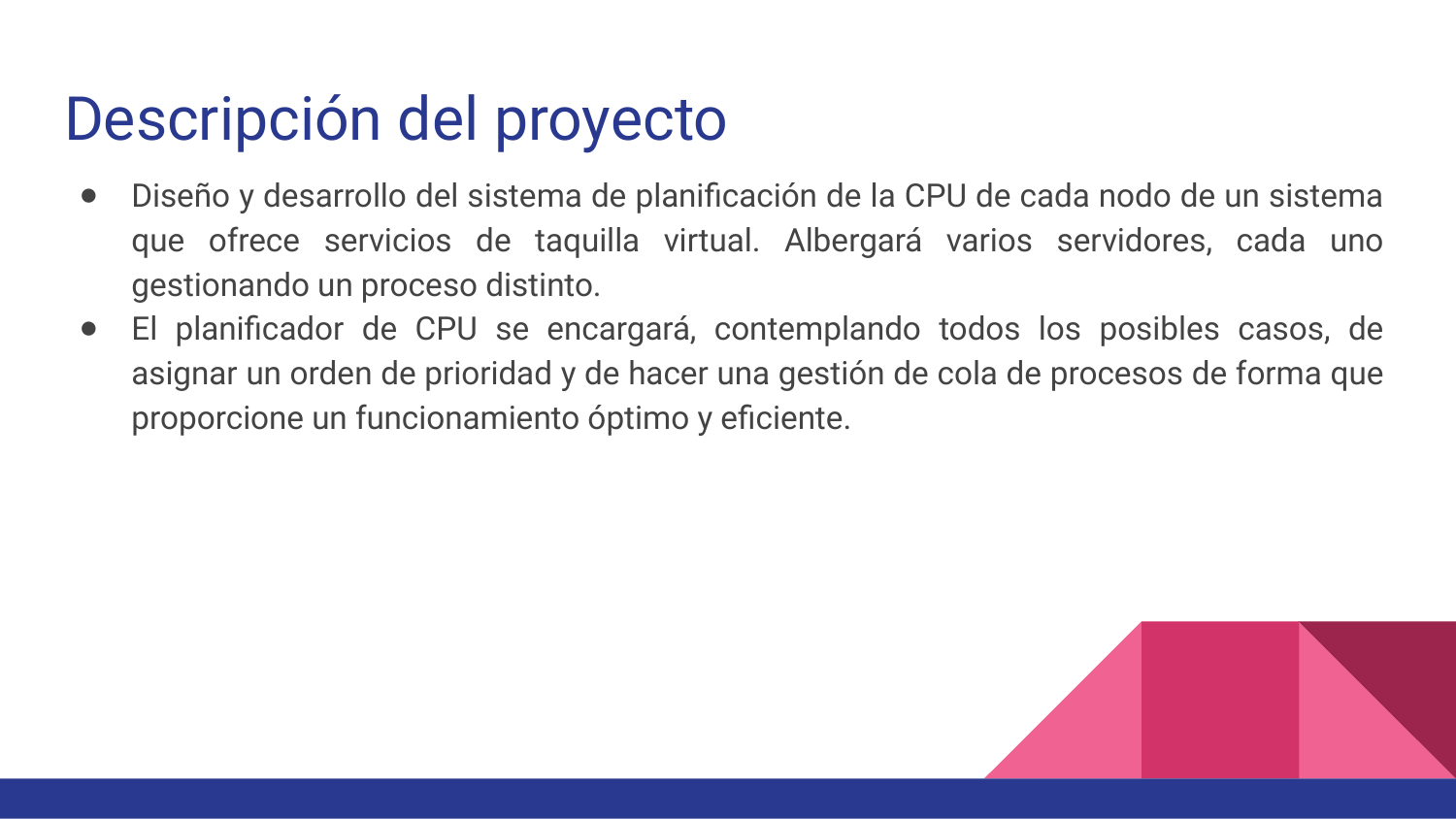

# Descripción del proyecto
Diseño y desarrollo del sistema de planificación de la CPU de cada nodo de un sistema que ofrece servicios de taquilla virtual. Albergará varios servidores, cada uno gestionando un proceso distinto.
El planificador de CPU se encargará, contemplando todos los posibles casos, de asignar un orden de prioridad y de hacer una gestión de cola de procesos de forma que proporcione un funcionamiento óptimo y eficiente.